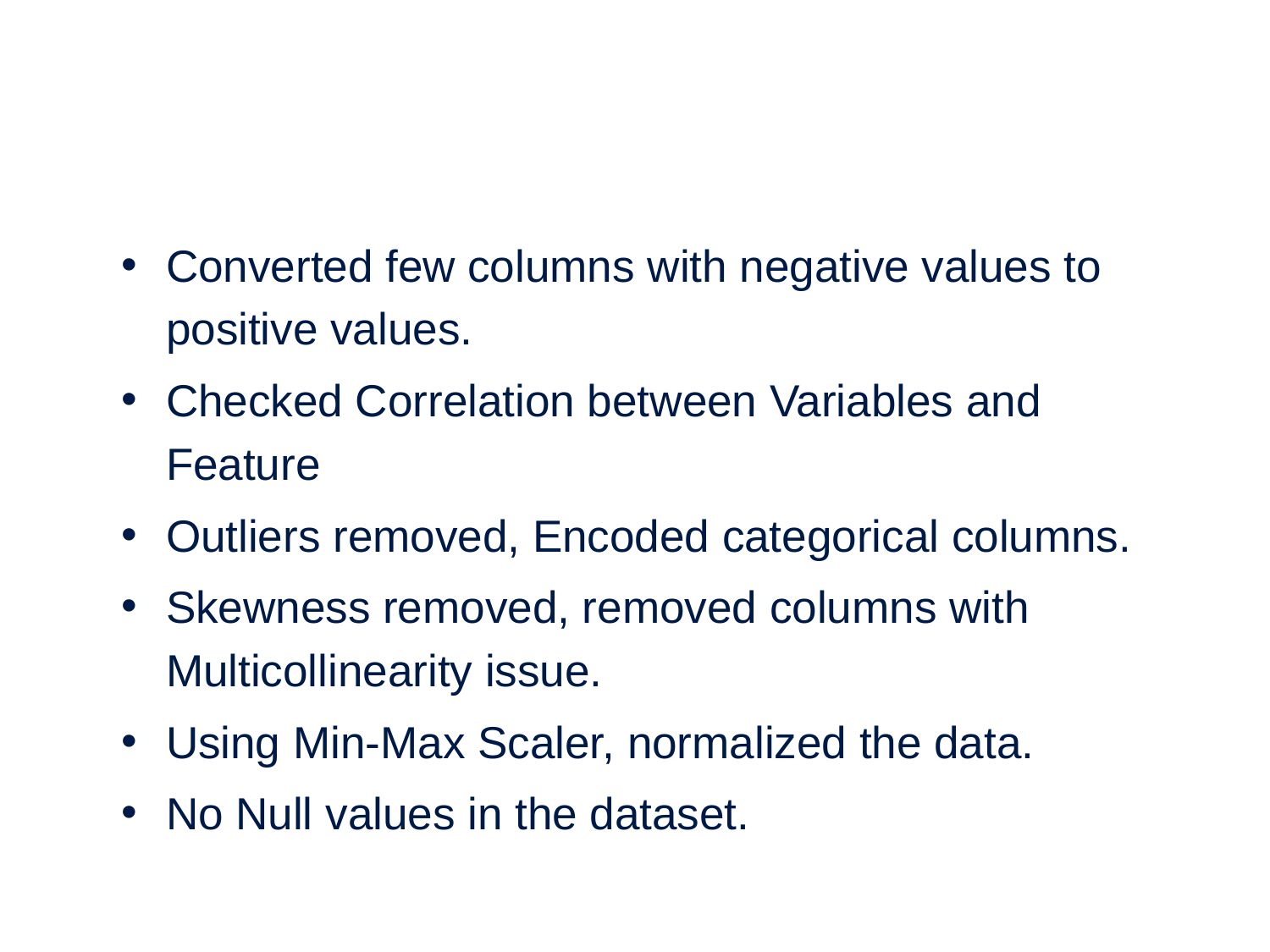

#
Converted few columns with negative values to positive values.
Checked Correlation between Variables and Feature
Outliers removed, Encoded categorical columns.
Skewness removed, removed columns with Multicollinearity issue.
Using Min-Max Scaler, normalized the data.
No Null values in the dataset.